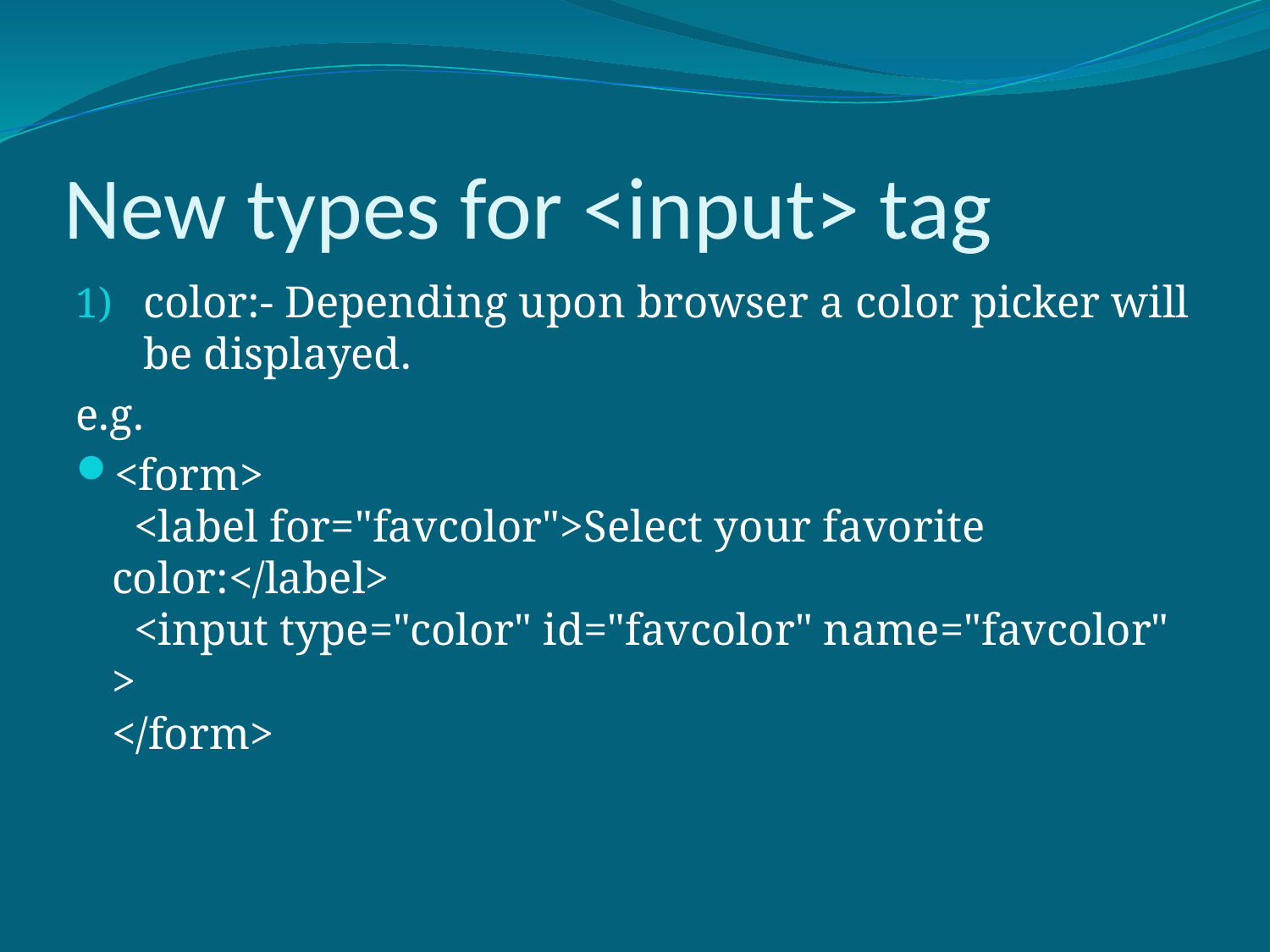

# New types for <input> tag
color:- Depending upon browser a color picker will be displayed.
e.g.
<form>
  <label for="favcolor">Select your favorite color:</label>
  <input type="color" id="favcolor" name="favcolor">
</form>